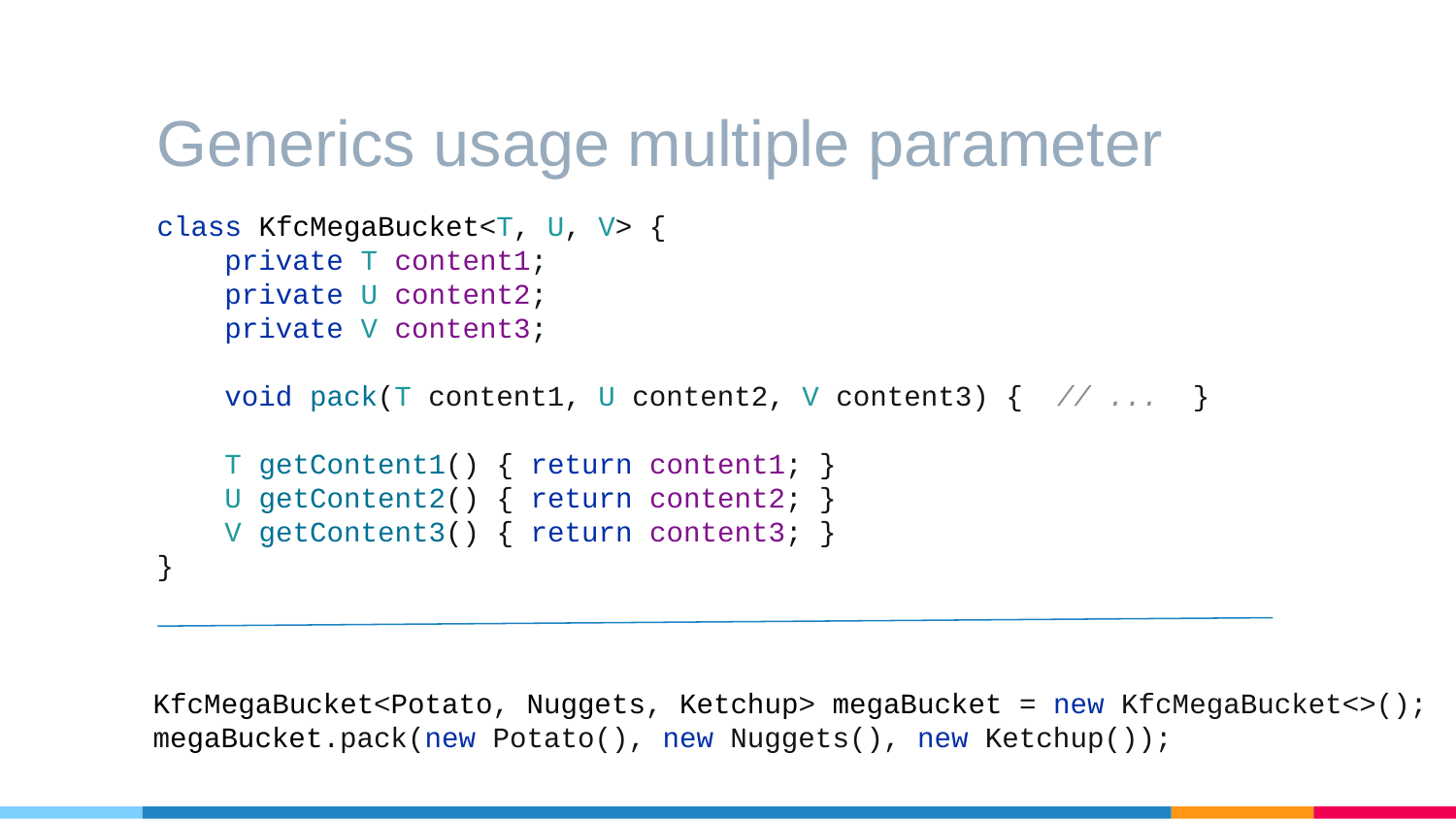

# Generics usage multiple parameter
class KfcMegaBucket<T, U, V> {
    private T content1;
    private U content2;
    private V content3;
    void pack(T content1, U content2, V content3) {  // ...  }
    T getContent1() { return content1; }
    U getContent2() { return content2; }
    V getContent3() { return content3; }
}
KfcMegaBucket<Potato, Nuggets, Ketchup> megaBucket = new KfcMegaBucket<>();
megaBucket.pack(new Potato(), new Nuggets(), new Ketchup());